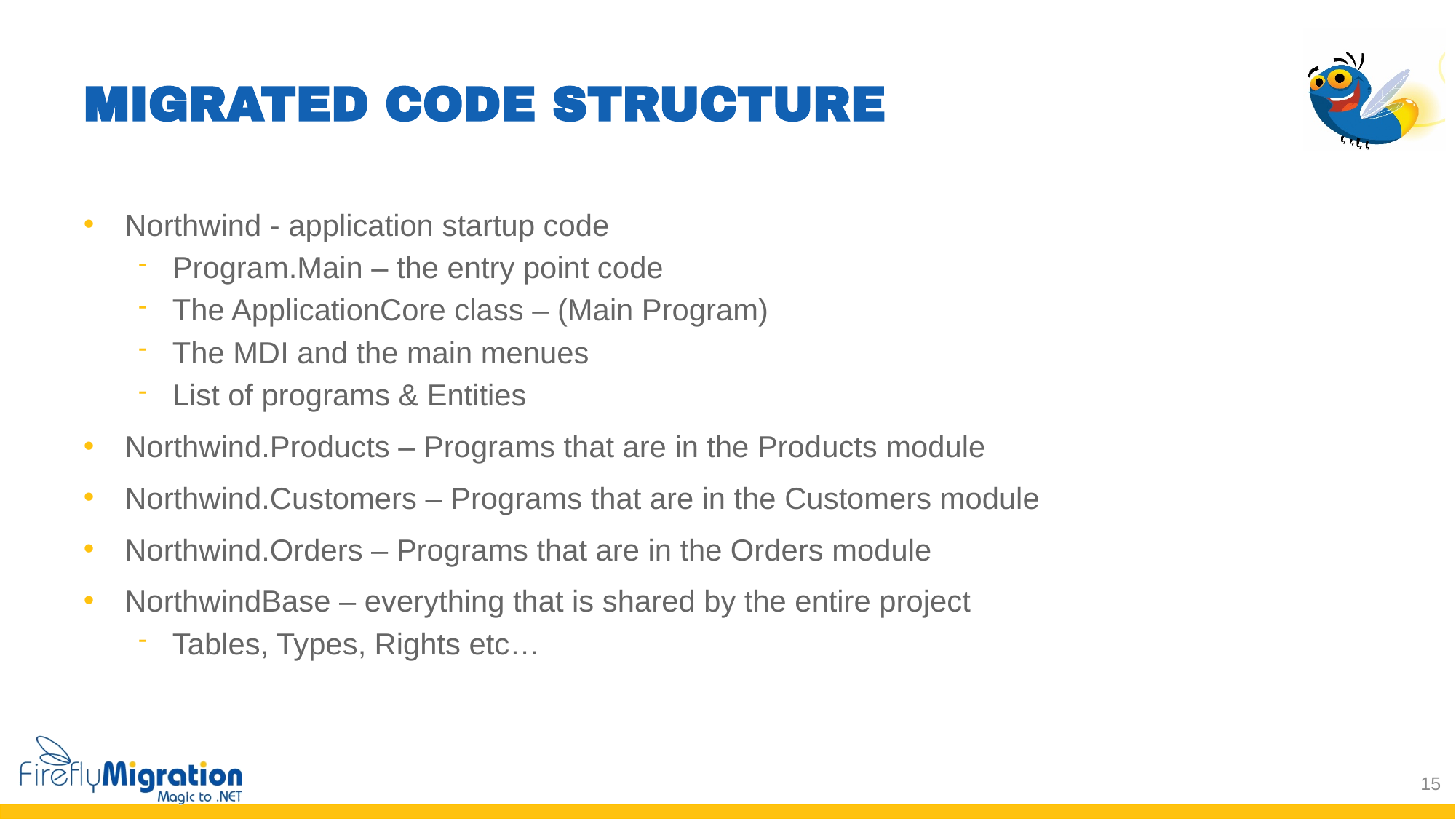

# Migrated code structure
Northwind - application startup code
Program.Main – the entry point code
The ApplicationCore class – (Main Program)
The MDI and the main menues
List of programs & Entities
Northwind.Products – Programs that are in the Products module
Northwind.Customers – Programs that are in the Customers module
Northwind.Orders – Programs that are in the Orders module
NorthwindBase – everything that is shared by the entire project
Tables, Types, Rights etc…

15